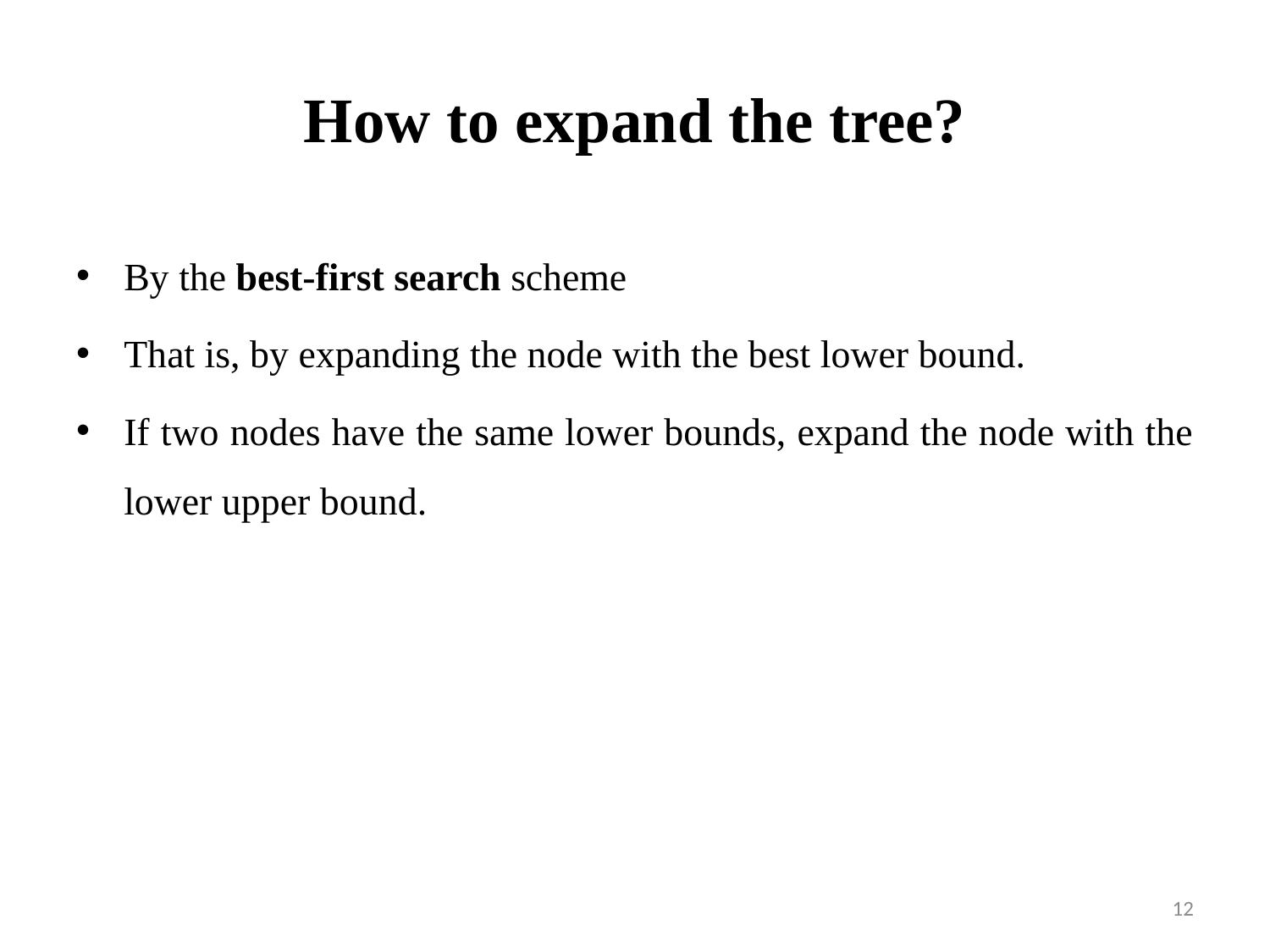

# How to expand the tree?
By the best-first search scheme
That is, by expanding the node with the best lower bound.
If two nodes have the same lower bounds, expand the node with the lower upper bound.
12